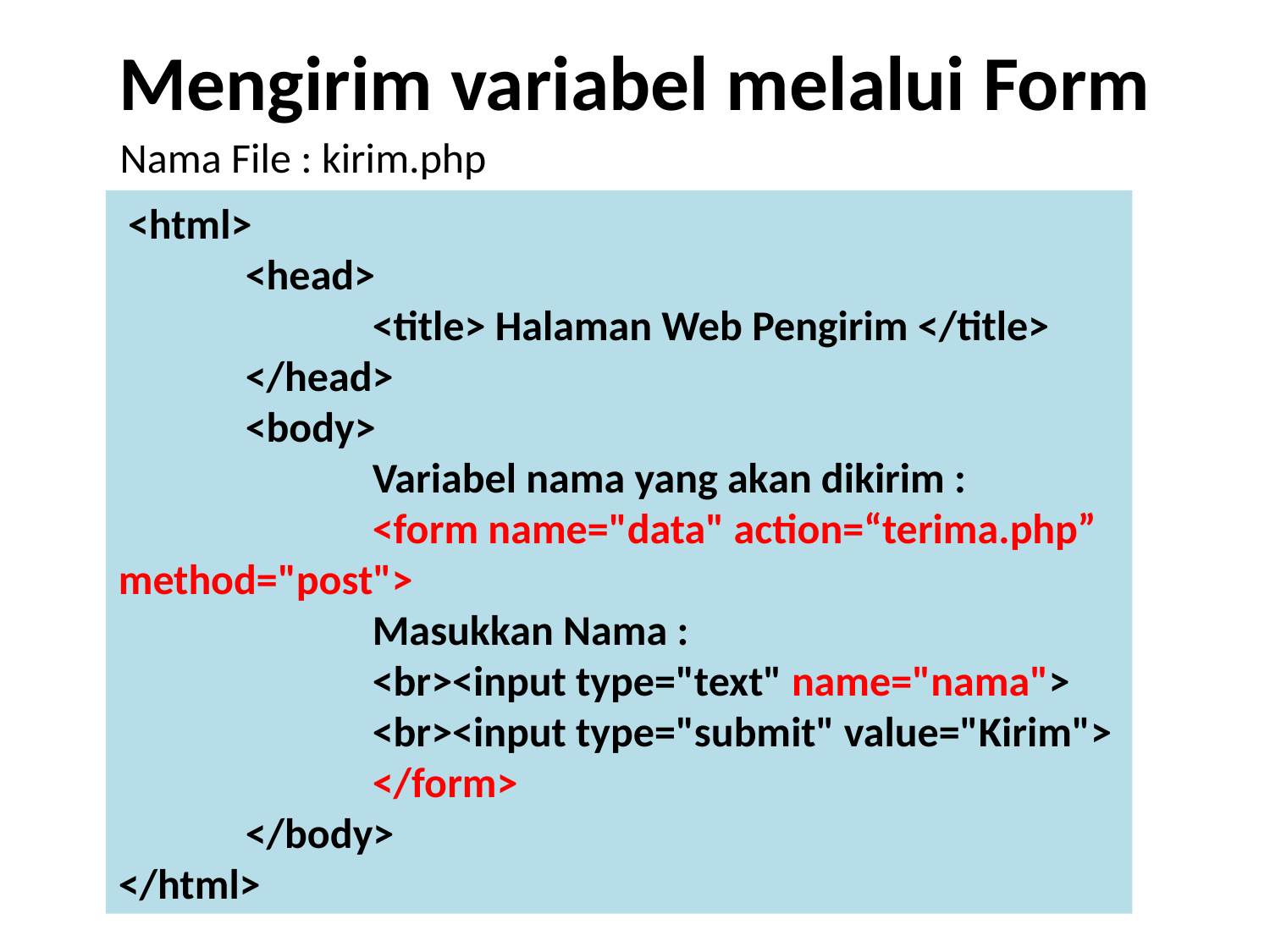

# Mengirim variabel melalui Form
Nama File : kirim.php
 <html>
	<head>
		<title> Halaman Web Pengirim </title>
	</head>
 	<body>
		Variabel nama yang akan dikirim :
		<form name="data" action=“terima.php” method="post">
   		Masukkan Nama :
   		<br><input type="text" name="nama">
 		<br><input type="submit" value="Kirim">
		</form>
	</body>
</html>